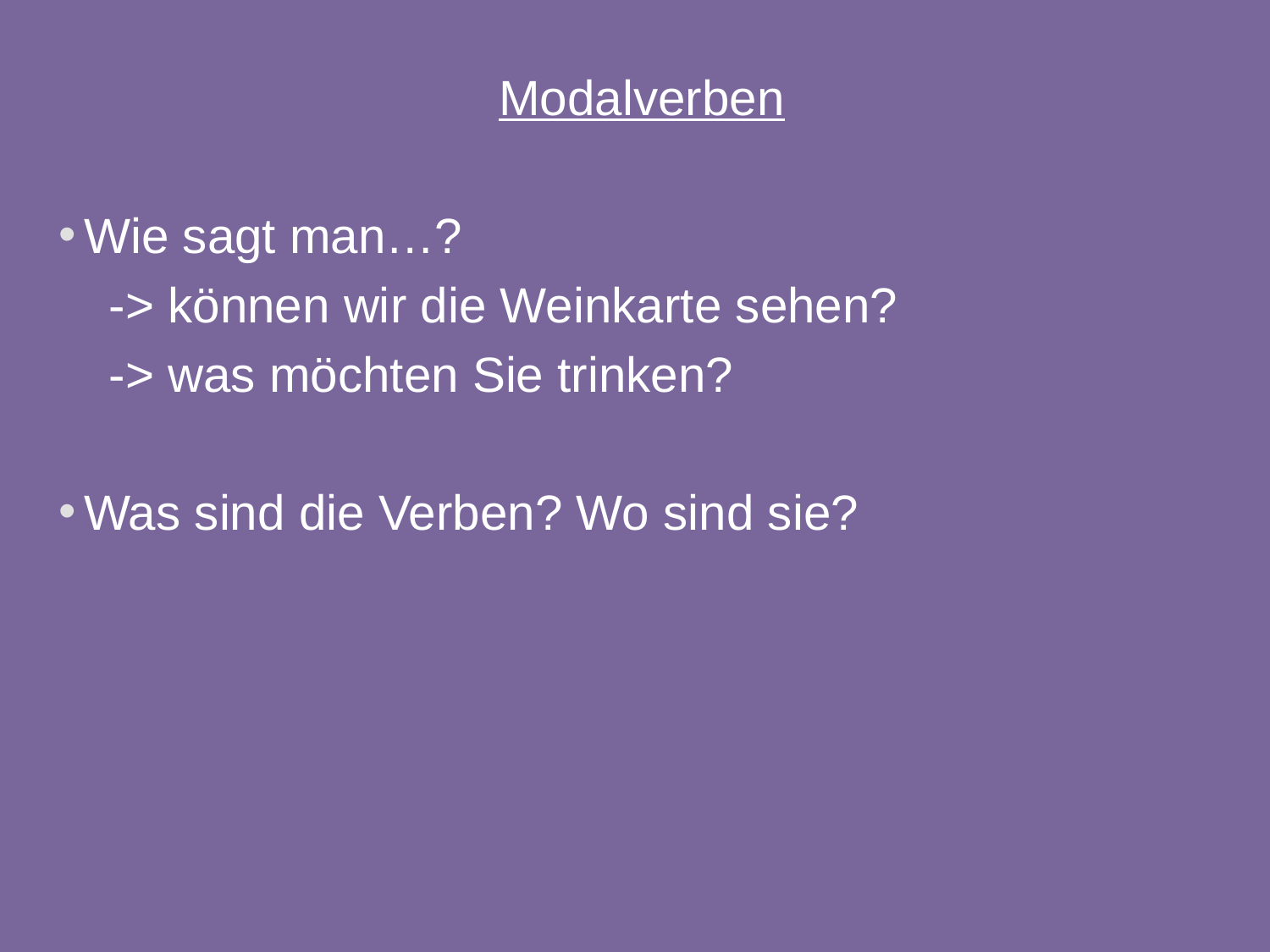

Modalverben

Wie sagt man…?
-> können wir die Weinkarte sehen?
-> was möchten Sie trinken?

Was sind die Verben? Wo sind sie?
15